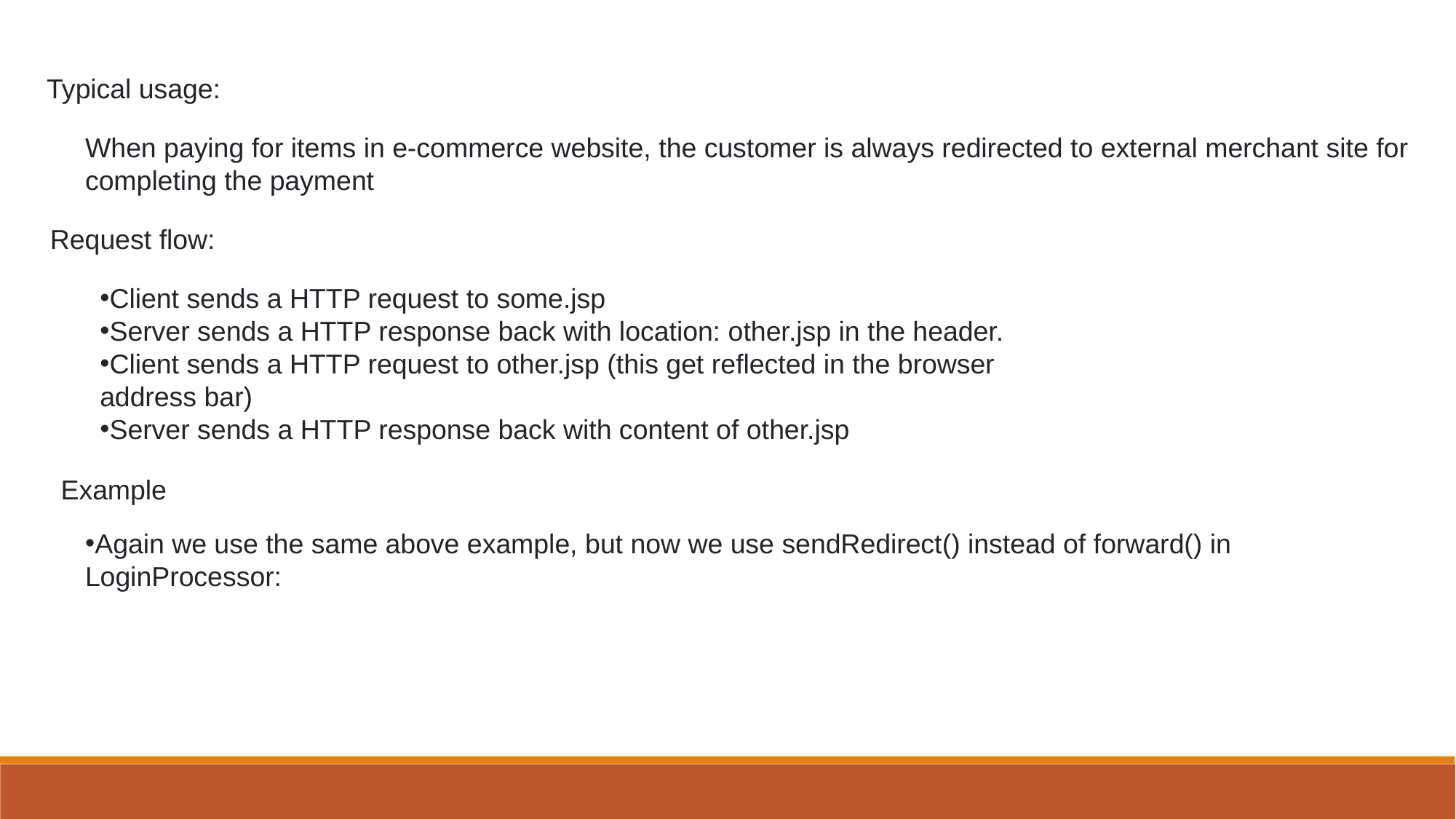

Typical usage:
When paying for items in e-commerce website, the customer is always redirected to external merchant site for completing the payment
Request flow:
Client sends a HTTP request to some.jsp
Server sends a HTTP response back with location: other.jsp in the header.
Client sends a HTTP request to other.jsp (this get reflected in the browser address bar)
Server sends a HTTP response back with content of other.jsp
Example
Again we use the same above example, but now we use sendRedirect() instead of forward() in LoginProcessor: